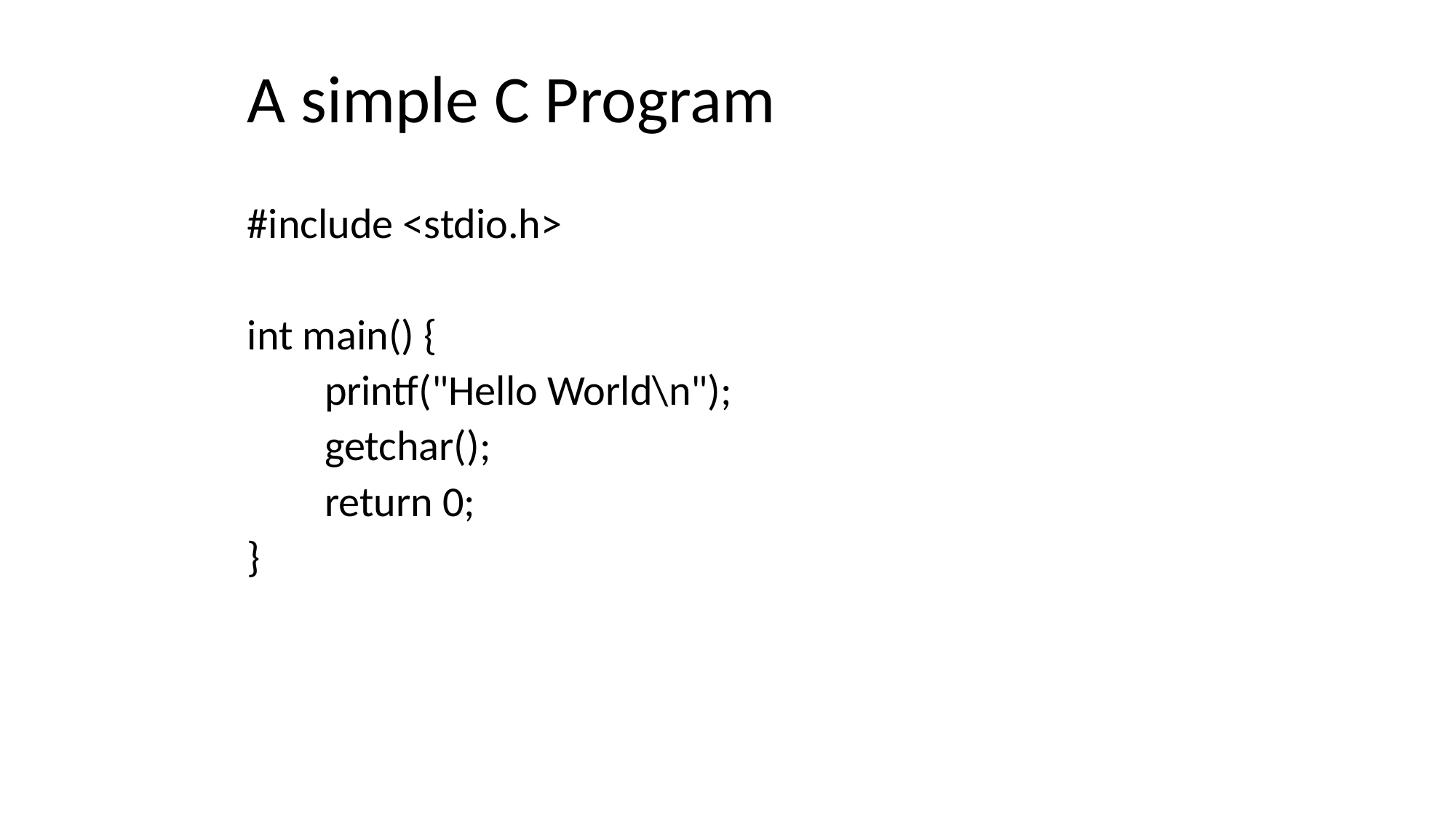

# A simple C Program
#include <stdio.h>

int main() {
        printf("Hello World\n");
        getchar();
        return 0;
}